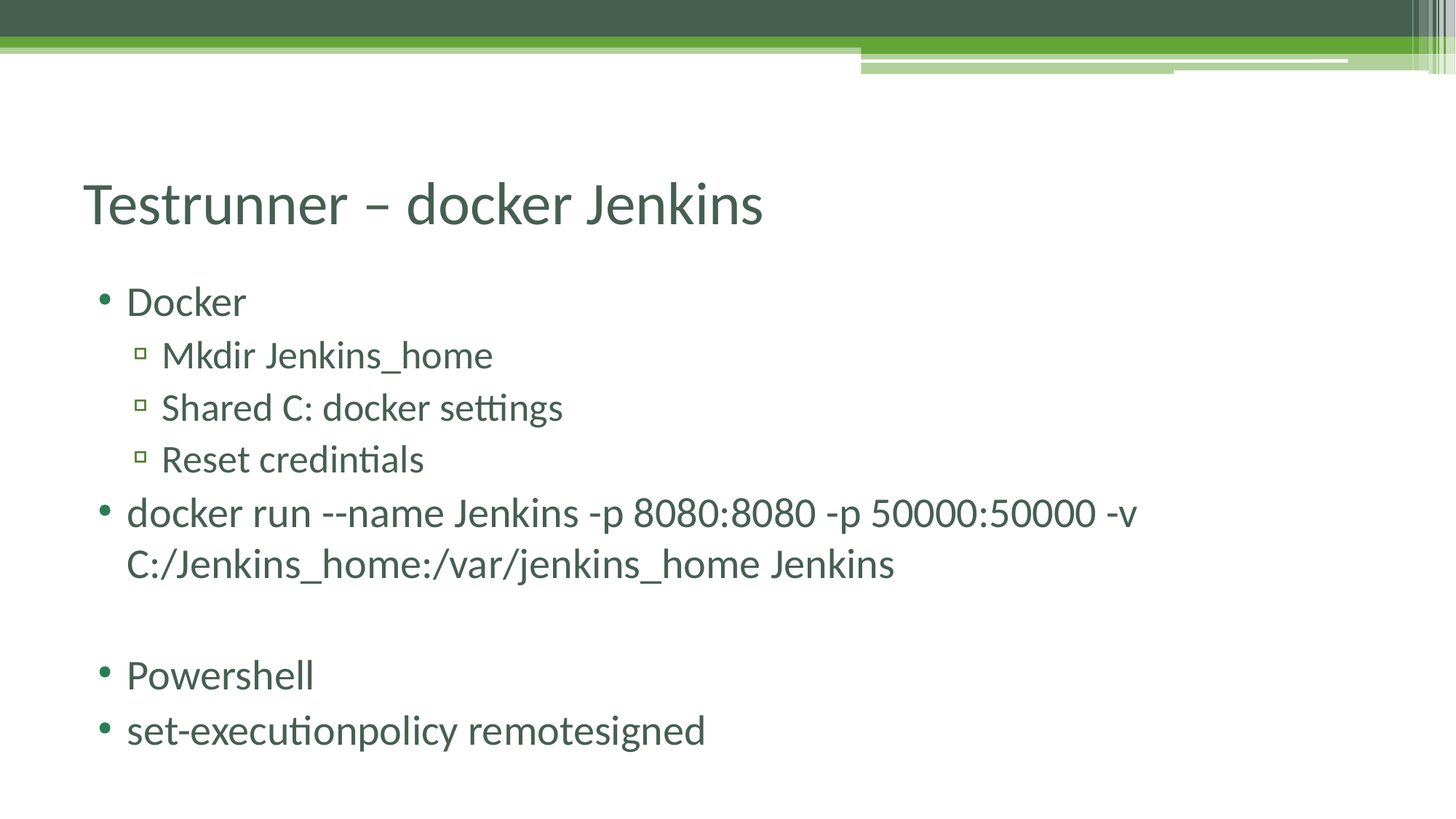

# Testrunner – docker Jenkins
Docker
Mkdir Jenkins_home
Shared C: docker settings
Reset credintials
docker run --name Jenkins -p 8080:8080 -p 50000:50000 -v C:/Jenkins_home:/var/jenkins_home Jenkins

Powershell
set-executionpolicy remotesigned